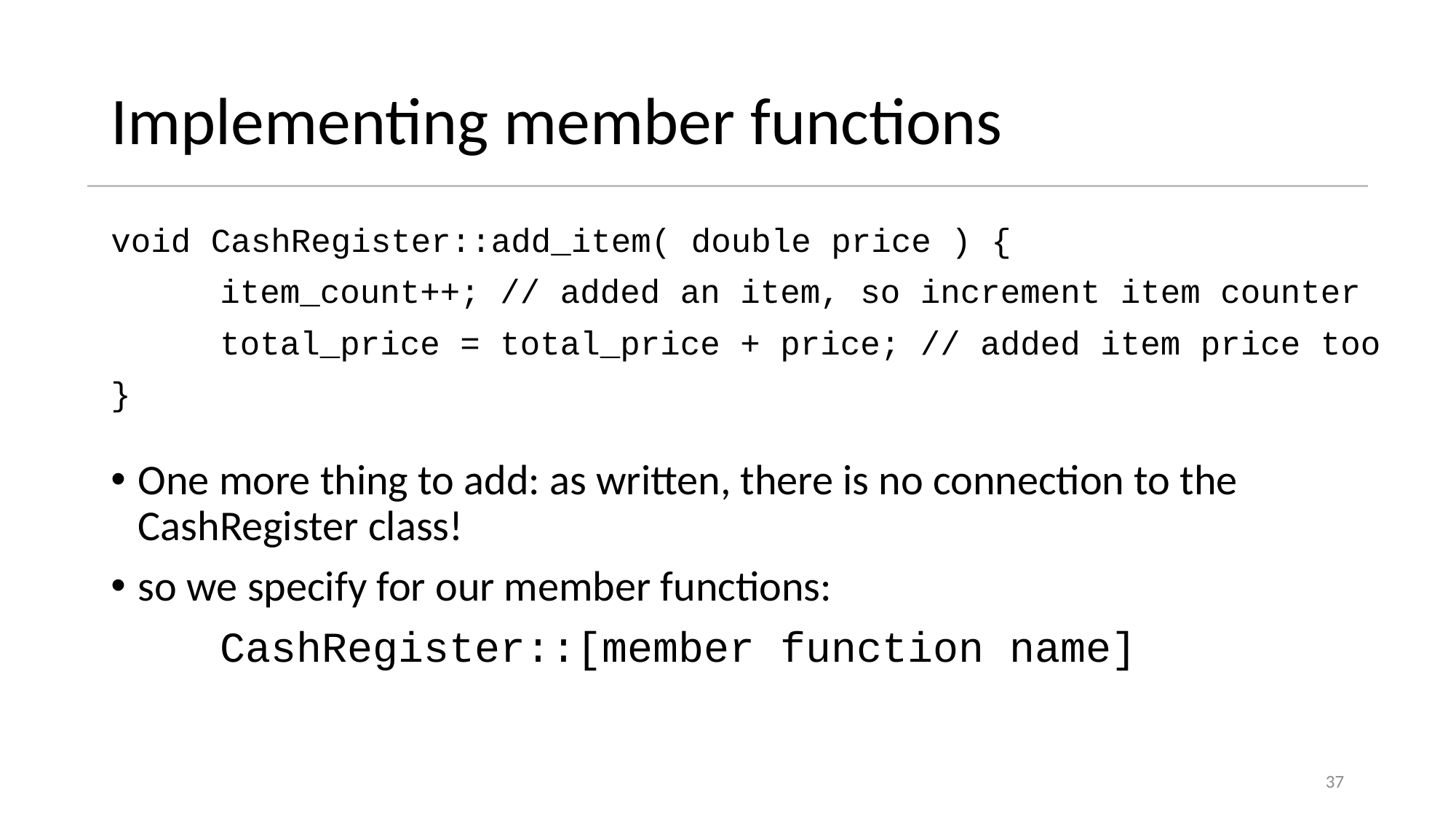

# Implementing member functions
void CashRegister::add_item( double price ) {
	item_count++; // added an item, so increment item counter
	total_price = total_price + price; // added item price too
}

One more thing to add: as written, there is no connection to the CashRegister class!
so we specify for our member functions:
	CashRegister::[member function name]

37